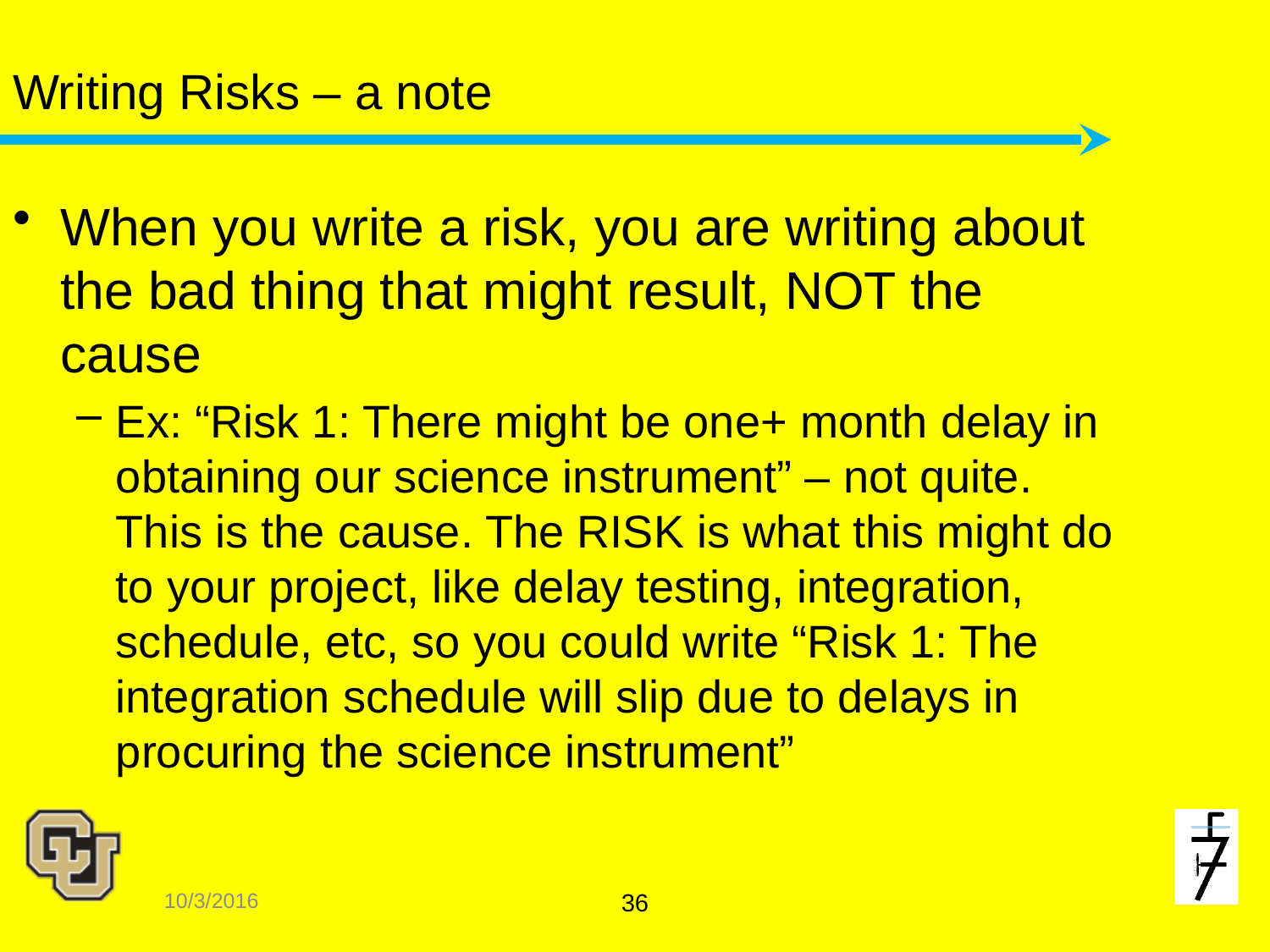

# Writing Risks – a note
When you write a risk, you are writing about the bad thing that might result, NOT the cause
Ex: “Risk 1: There might be one+ month delay in obtaining our science instrument” – not quite. This is the cause. The RISK is what this might do to your project, like delay testing, integration, schedule, etc, so you could write “Risk 1: The integration schedule will slip due to delays in procuring the science instrument”
10/3/2016
36